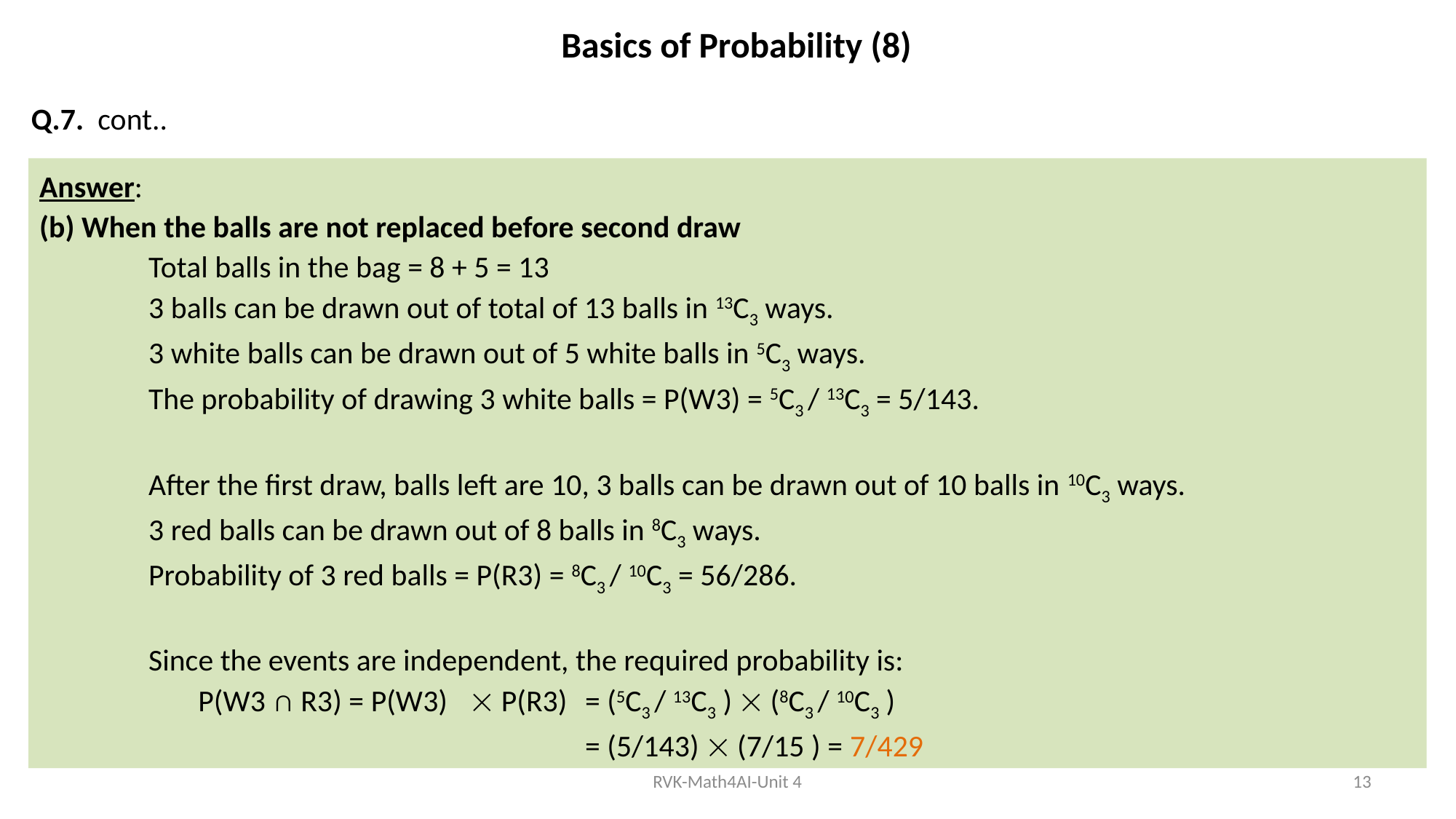

# Basics of Probability (8)
Q.7.  cont..

Answer:
(b) When the balls are not replaced before second draw
	Total balls in the bag = 8 + 5 = 13
	3 balls can be drawn out of total of 13 balls in 13C3 ways.
	3 white balls can be drawn out of 5 white balls in 5C3 ways.
	The probability of drawing 3 white balls = P(W3) = 5C3 / 13C3 = 5/143.

	After the first draw, balls left are 10, 3 balls can be drawn out of 10 balls in 10C3 ways.
	3 red balls can be drawn out of 8 balls in 8C3 ways.
	Probability of 3 red balls = P(R3) = 8C3 / 10C3 = 56/286.

	Since the events are independent, the required probability is:
                       P(W3 ∩ R3) = P(W3)  × P(R3) 	= (5C3 / 13C3 ) × (8C3 / 10C3 )
					= (5/143) × (7/15 ) = 7/429
RVK-Math4AI-Unit 4
13